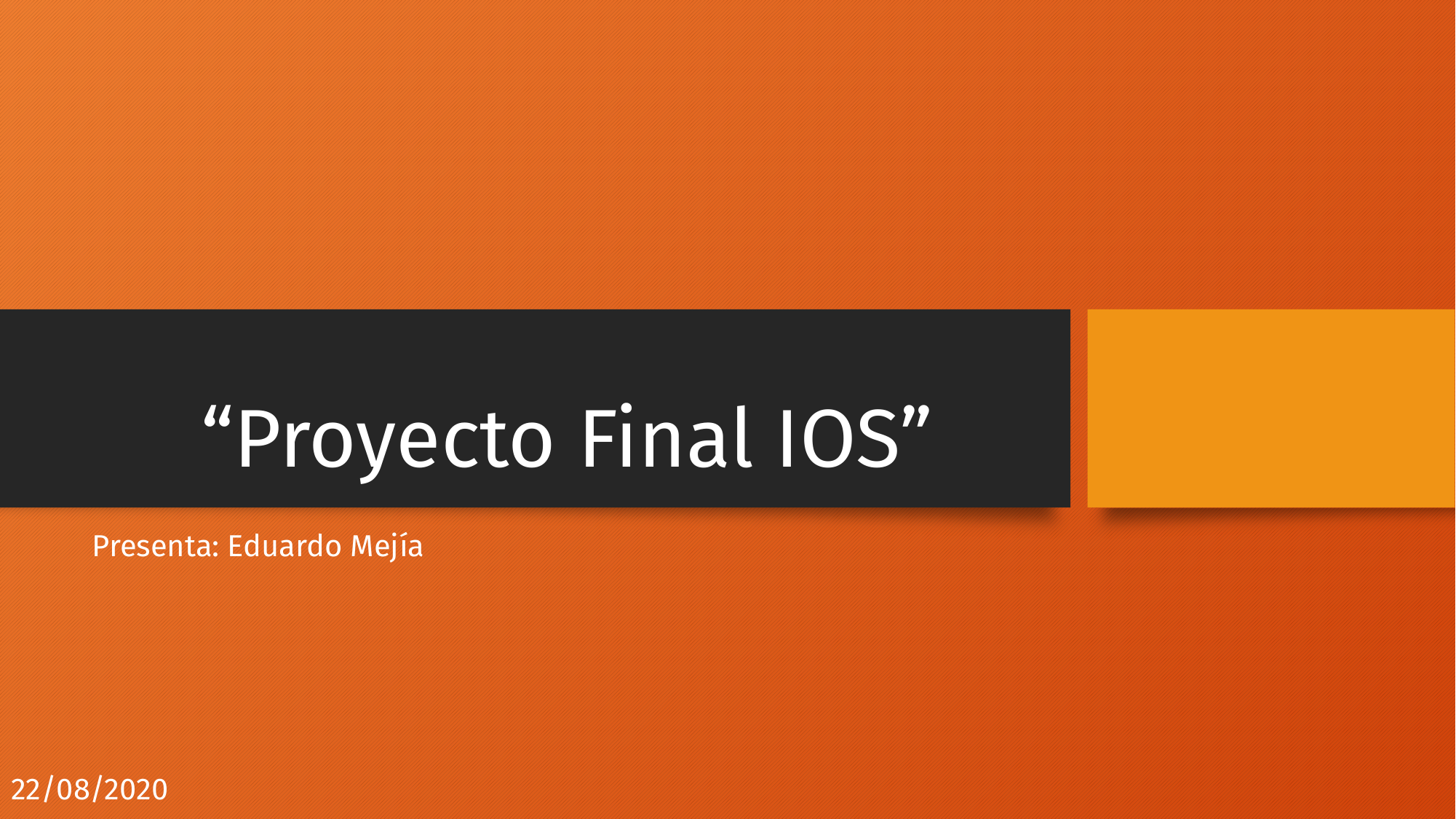

# “Proyecto Final IOS”
Presenta: Eduardo Mejía
22/08/2020